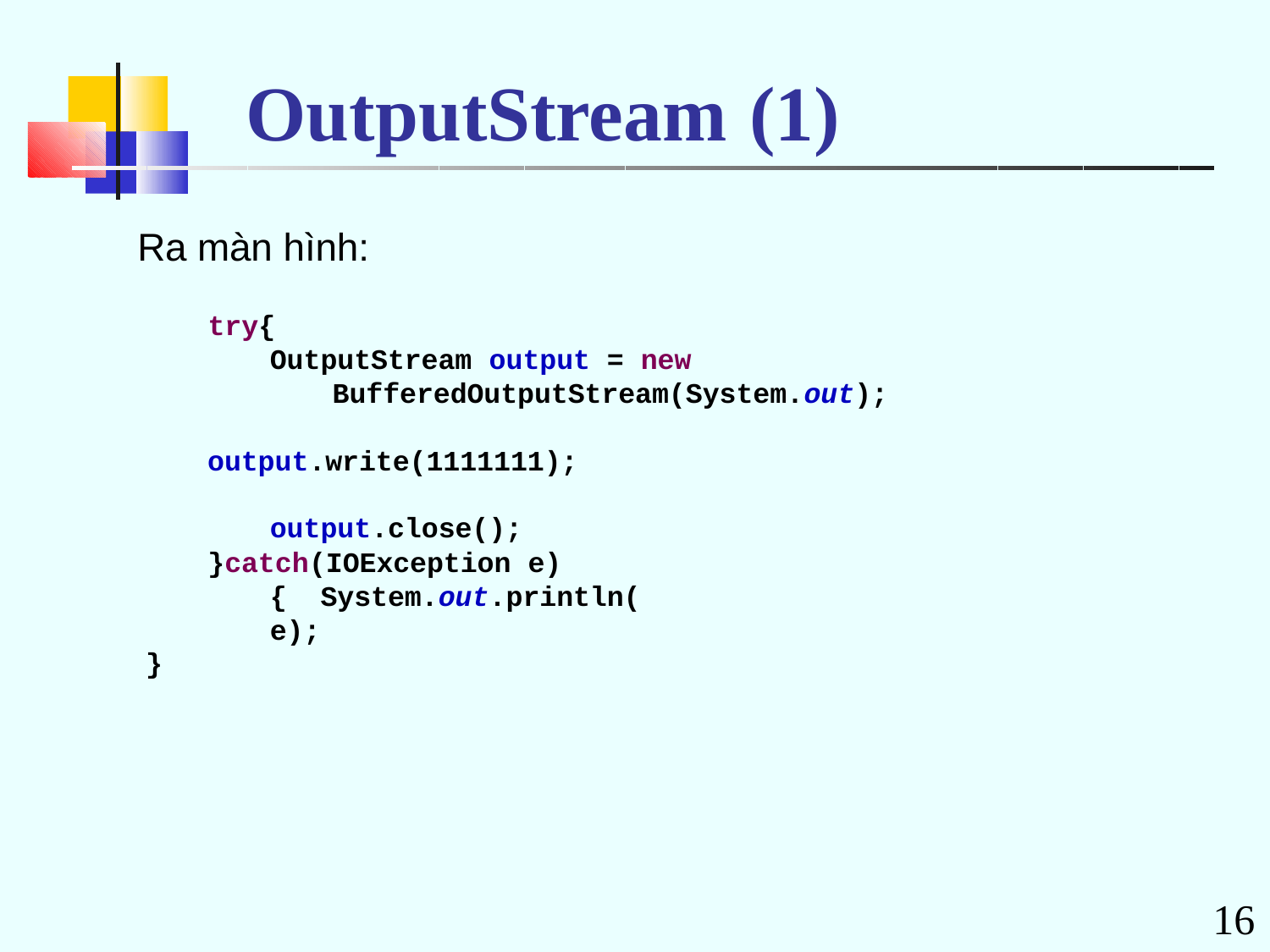

# OutputStream	(1)

Ra màn hình:

try{
OutputStream output = new  BufferedOutputStream(System.out);
output.write(1111111);  output.close();
}catch(IOException e){  System.out.println(e);
}
16